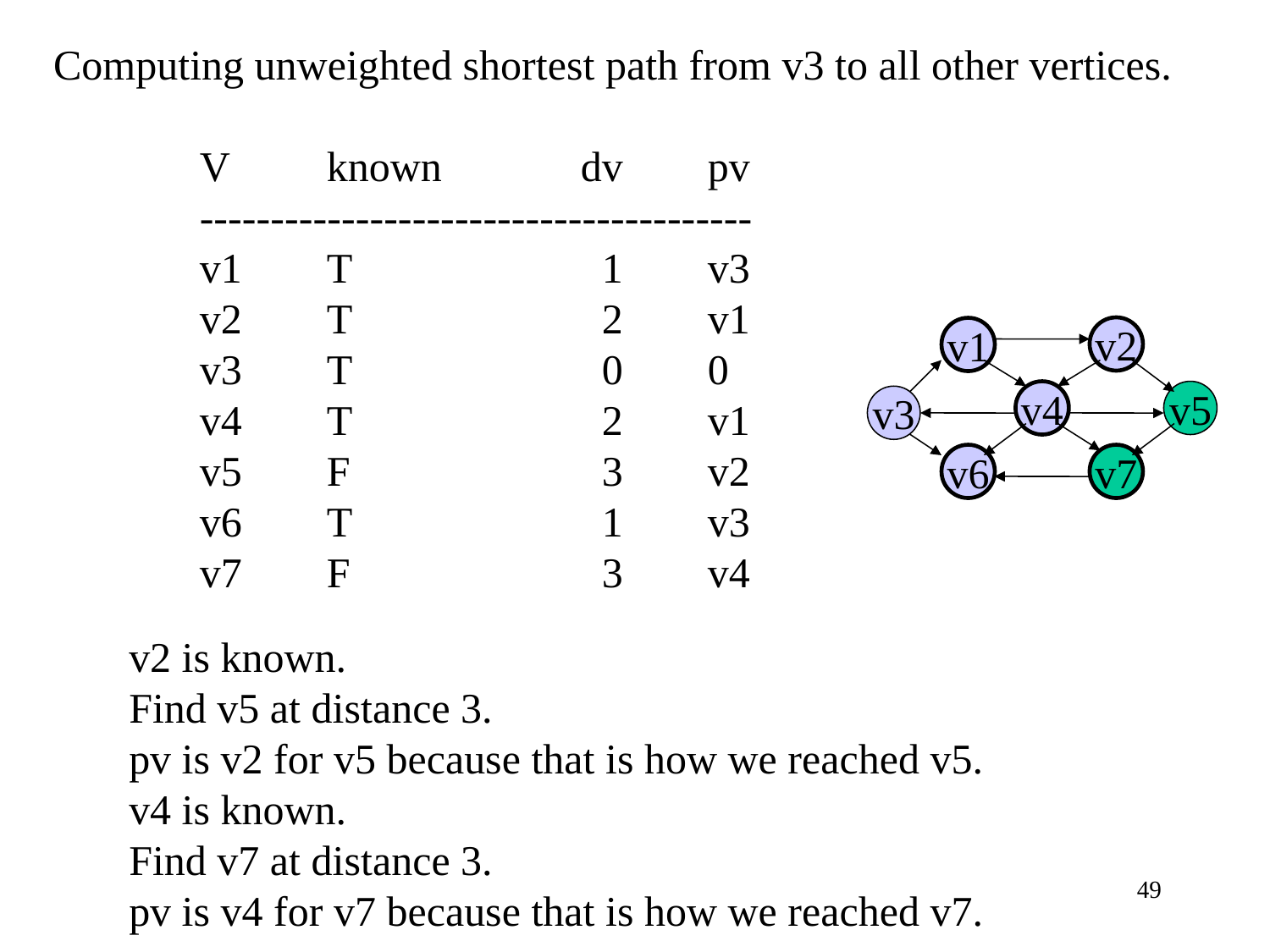

Computing unweighted shortest path from v3 to all other vertices.
V 	known		dv	pv
---------------------------------------
v1	T		  1	v3
v2	T		  2	v1
v3	T		  0	0
v4	T		  2	v1
v5	F		  3	v2
v6	T		  1	v3
v7	F		  3	v4

v2
v1

v4
v5
v3

v6
v7

v2 is known.
Find v5 at distance 3.
pv is v2 for v5 because that is how we reached v5.
v4 is known.
Find v7 at distance 3.
pv is v4 for v7 because that is how we reached v7.
49